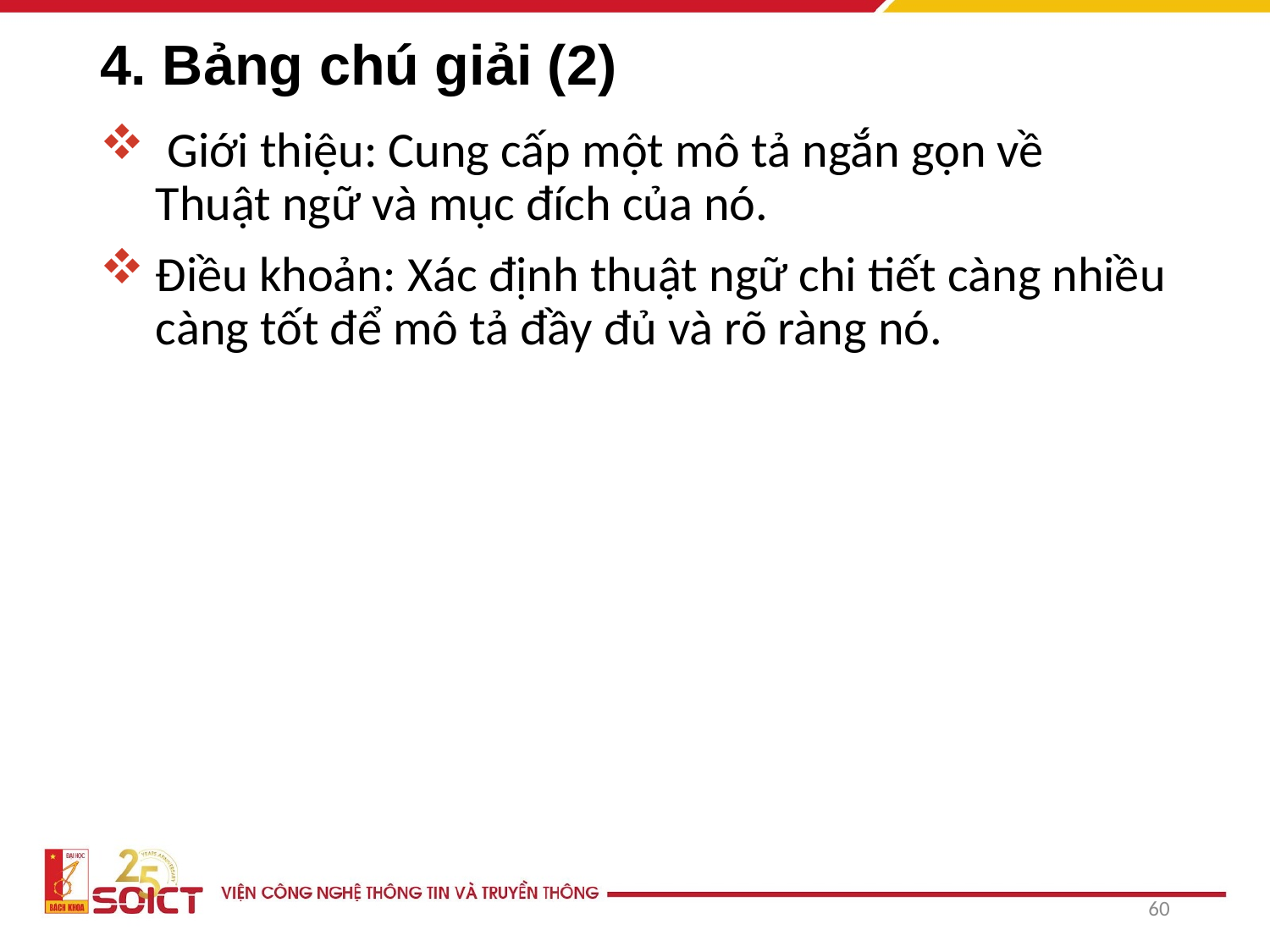

# 4. Bảng chú giải (2)
 Giới thiệu: Cung cấp một mô tả ngắn gọn về Thuật ngữ và mục đích của nó.
Điều khoản: Xác định thuật ngữ chi tiết càng nhiều càng tốt để mô tả đầy đủ và rõ ràng nó.

60